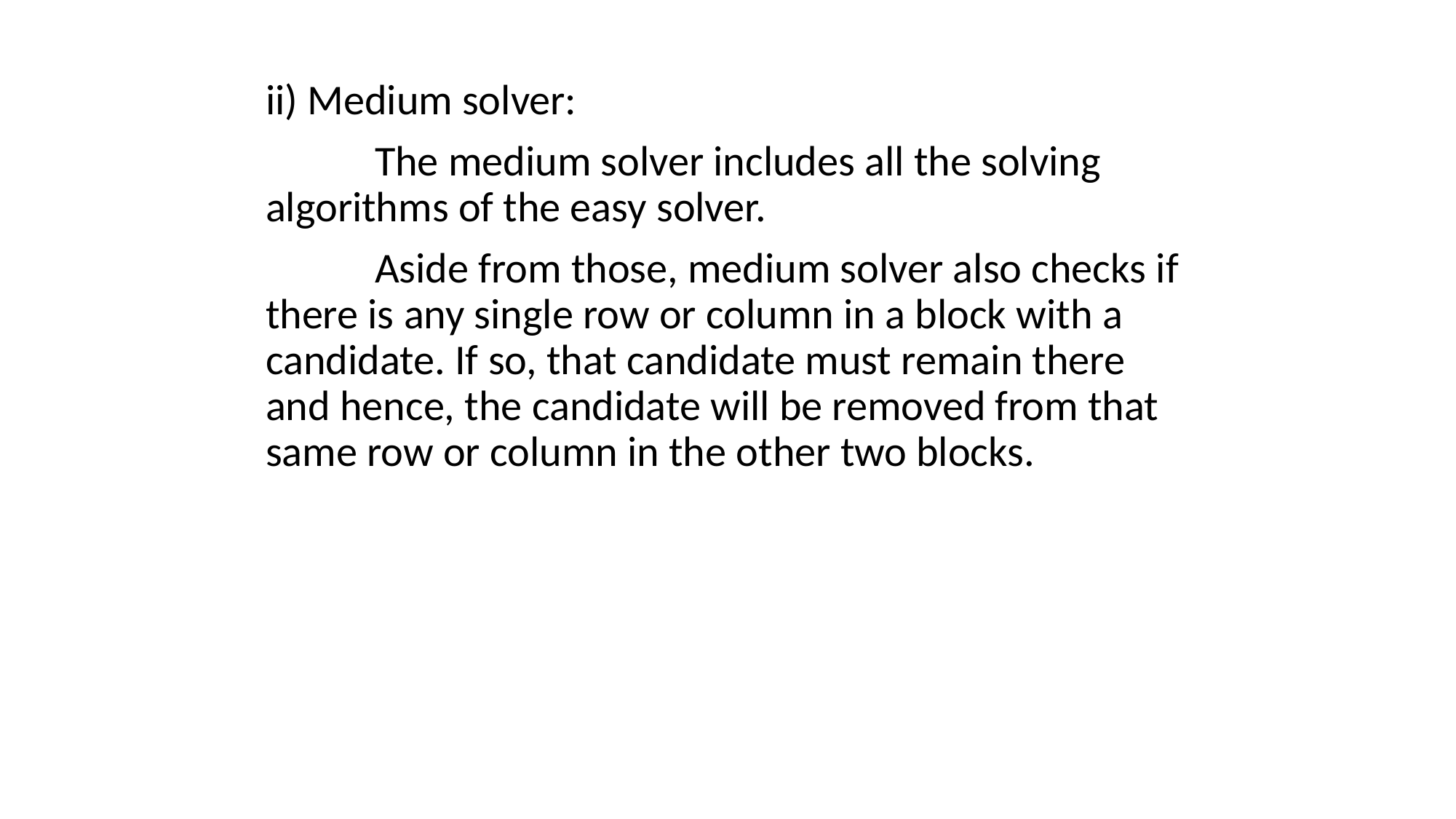

ii) Medium solver:
	The medium solver includes all the solving algorithms of the easy solver.
	Aside from those, medium solver also checks if there is any single row or column in a block with a candidate. If so, that candidate must remain there and hence, the candidate will be removed from that same row or column in the other two blocks.